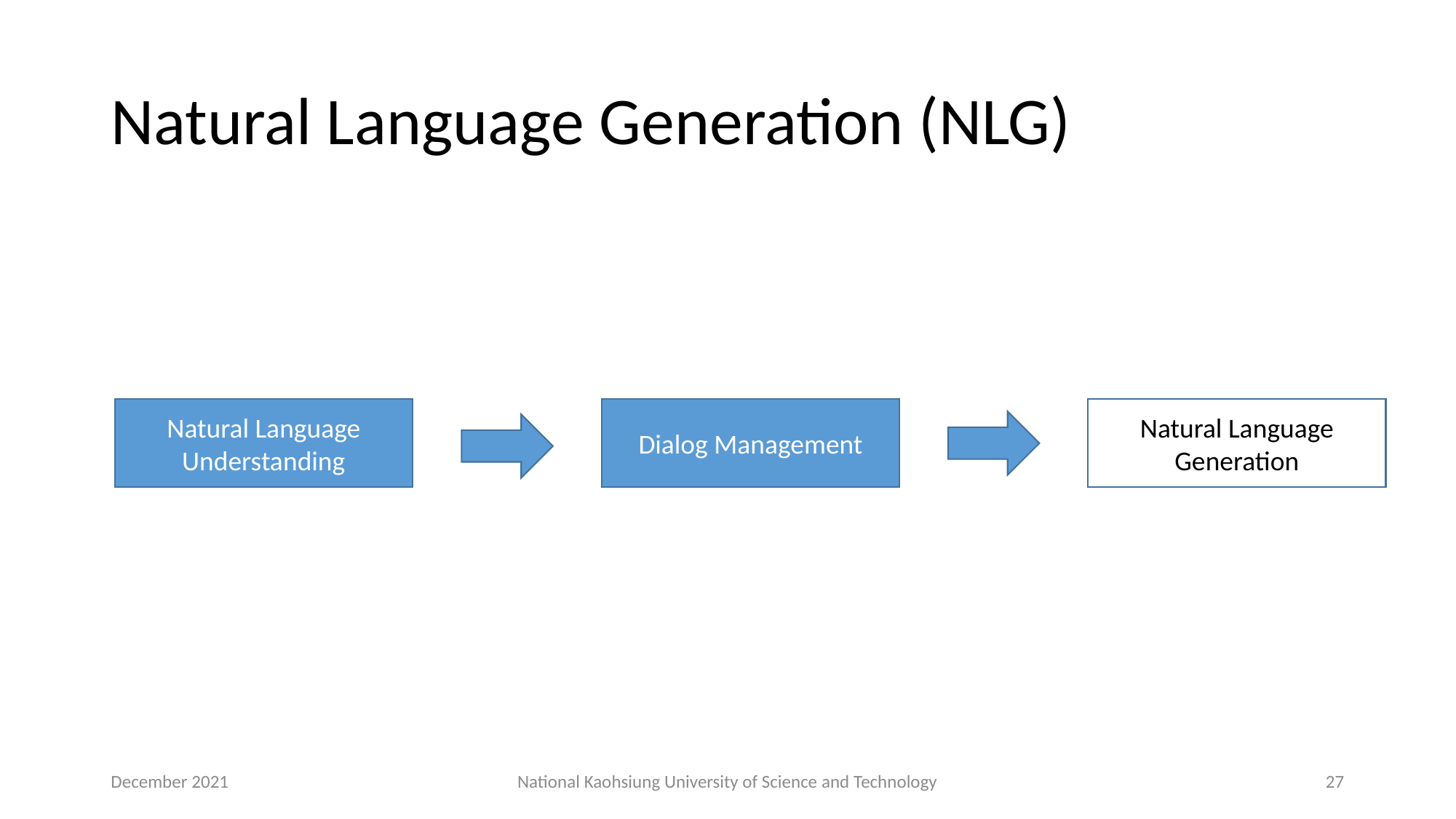

# Natural Language Generation (NLG)

Natural Language Understanding
Natural Language Generation
Dialog Management

December 2021
National Kaohsiung University of Science and Technology
27